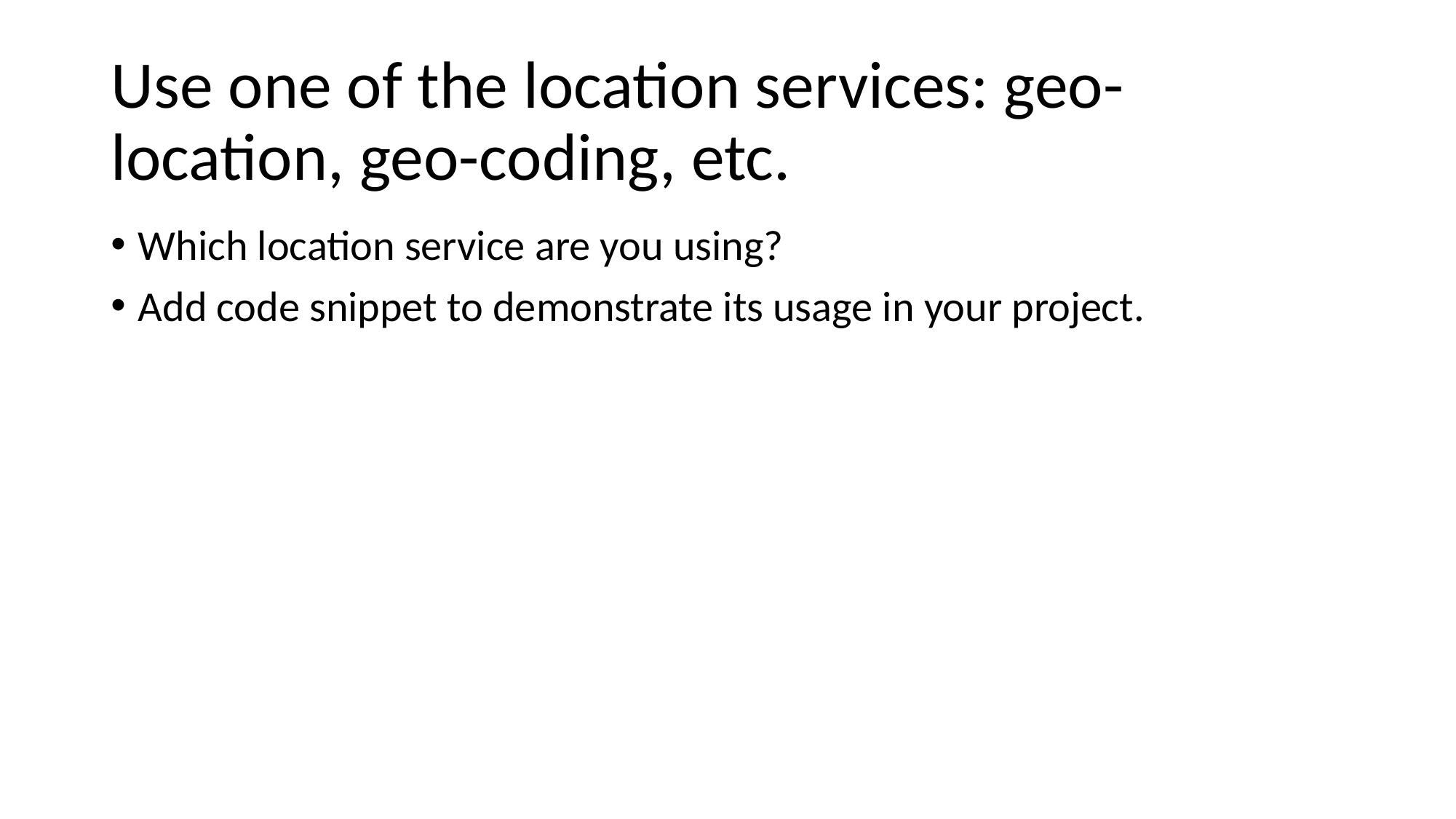

# Use one of the location services: geo-location, geo-coding, etc.
Which location service are you using?
Add code snippet to demonstrate its usage in your project.